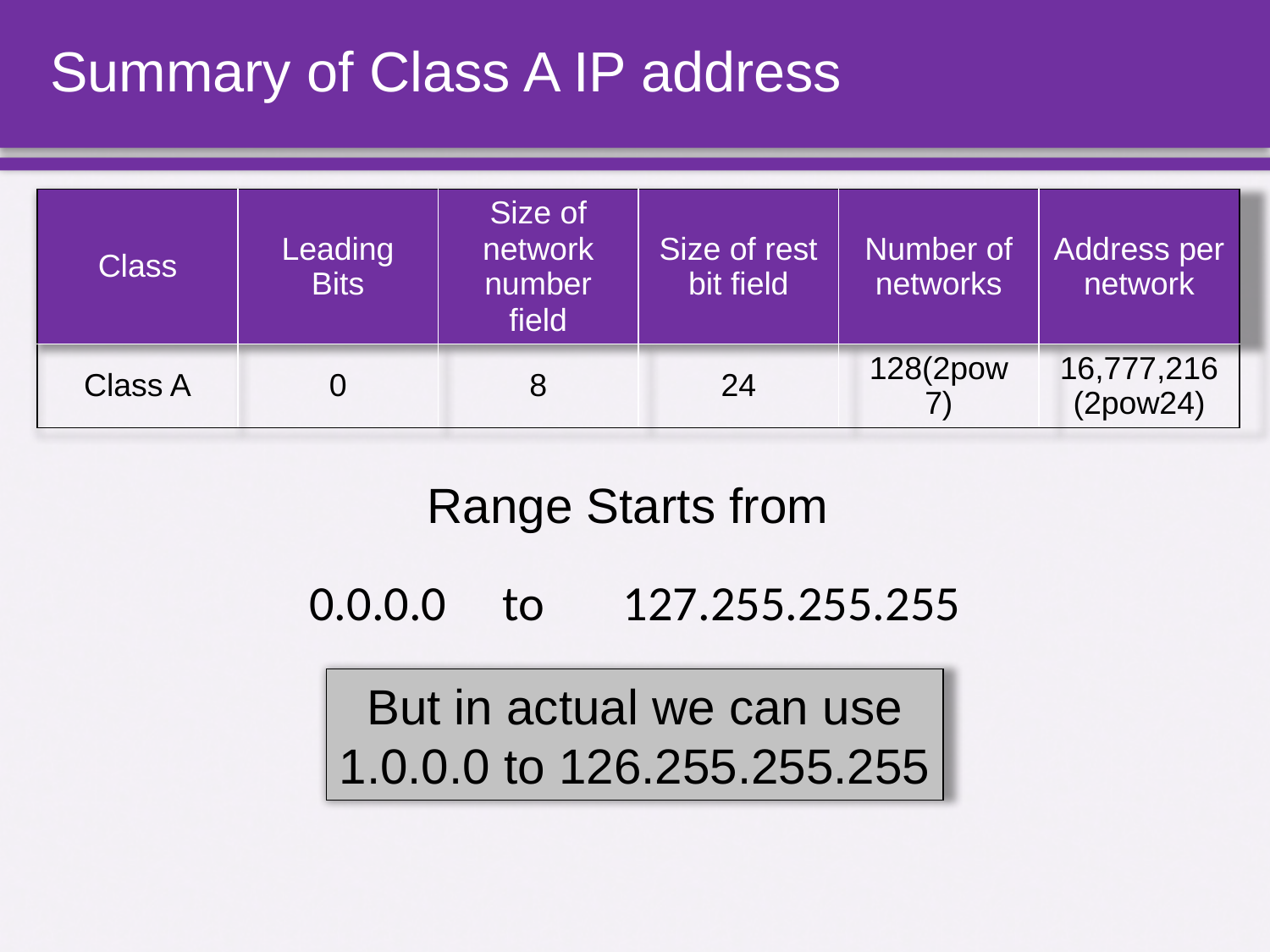

# Summary of Class A IP address
| Class | Leading Bits | Size of network number field | Size of rest bit field | Number of networks | Address per network |
| --- | --- | --- | --- | --- | --- |
| Class A | 0 | 8 | 24 | 128(2pow 7) | 16,777,216 (2pow24) |
Range Starts from
0.0.0.0     to       127.255.255.255
But in actual we can use
1.0.0.0 to 126.255.255.255